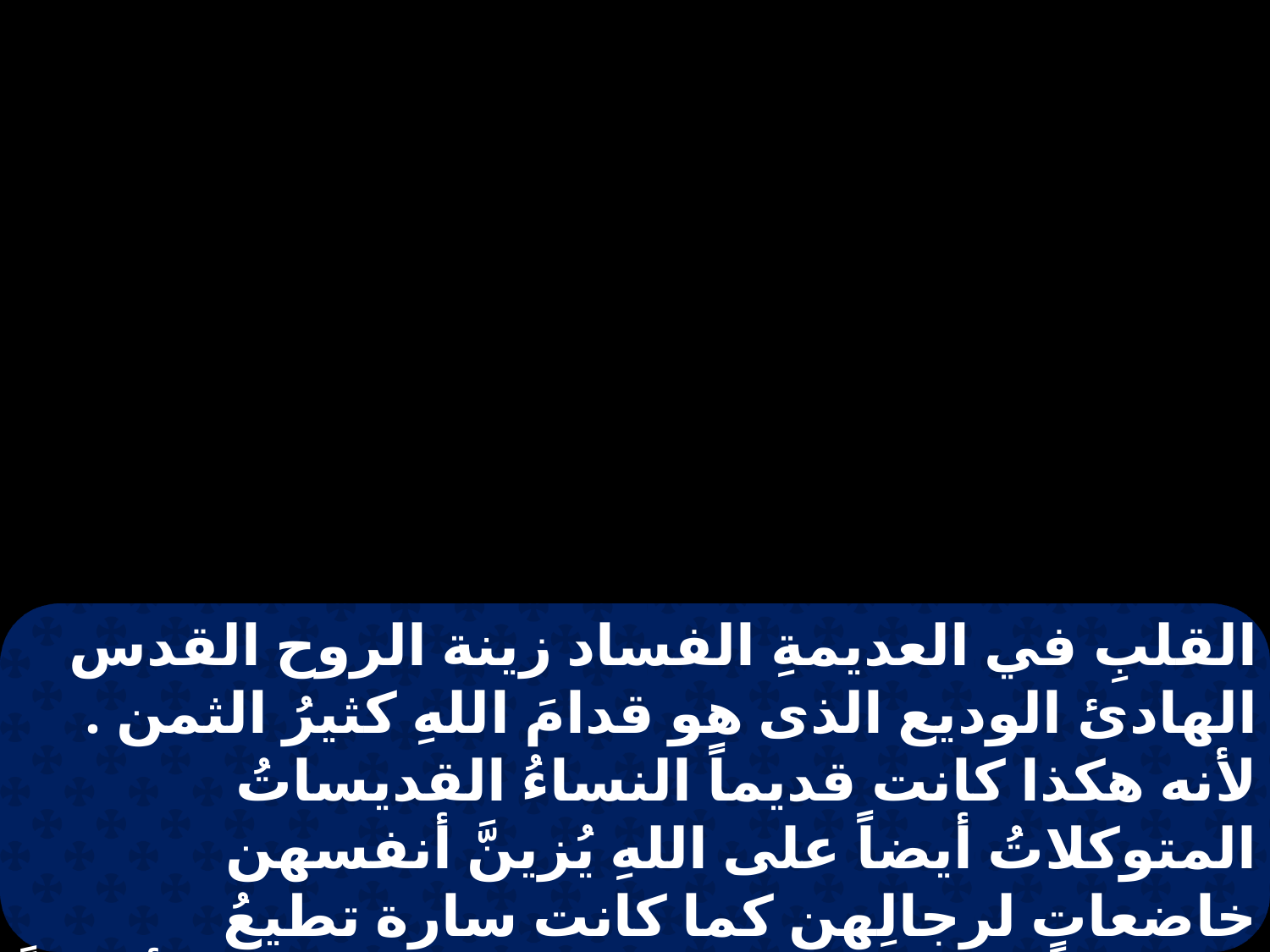

القلبِ في العديمةِ الفساد زينة الروح القدس الهادئ الوديع الذى هو قدامَ اللهِ كثيرُ الثمن . لأنه هكذا كانت قديماً النساءُ القديساتُ المتوكلاتُ أيضاً على اللهِ يُزينَّ أنفسهن خاضعاتٍ لرجالِهن كما كانت سارة تطيعُ إبراهيمَ و تدعوه : سيدي . الذى صرتنَّ لها أولاداً صانعاتِ